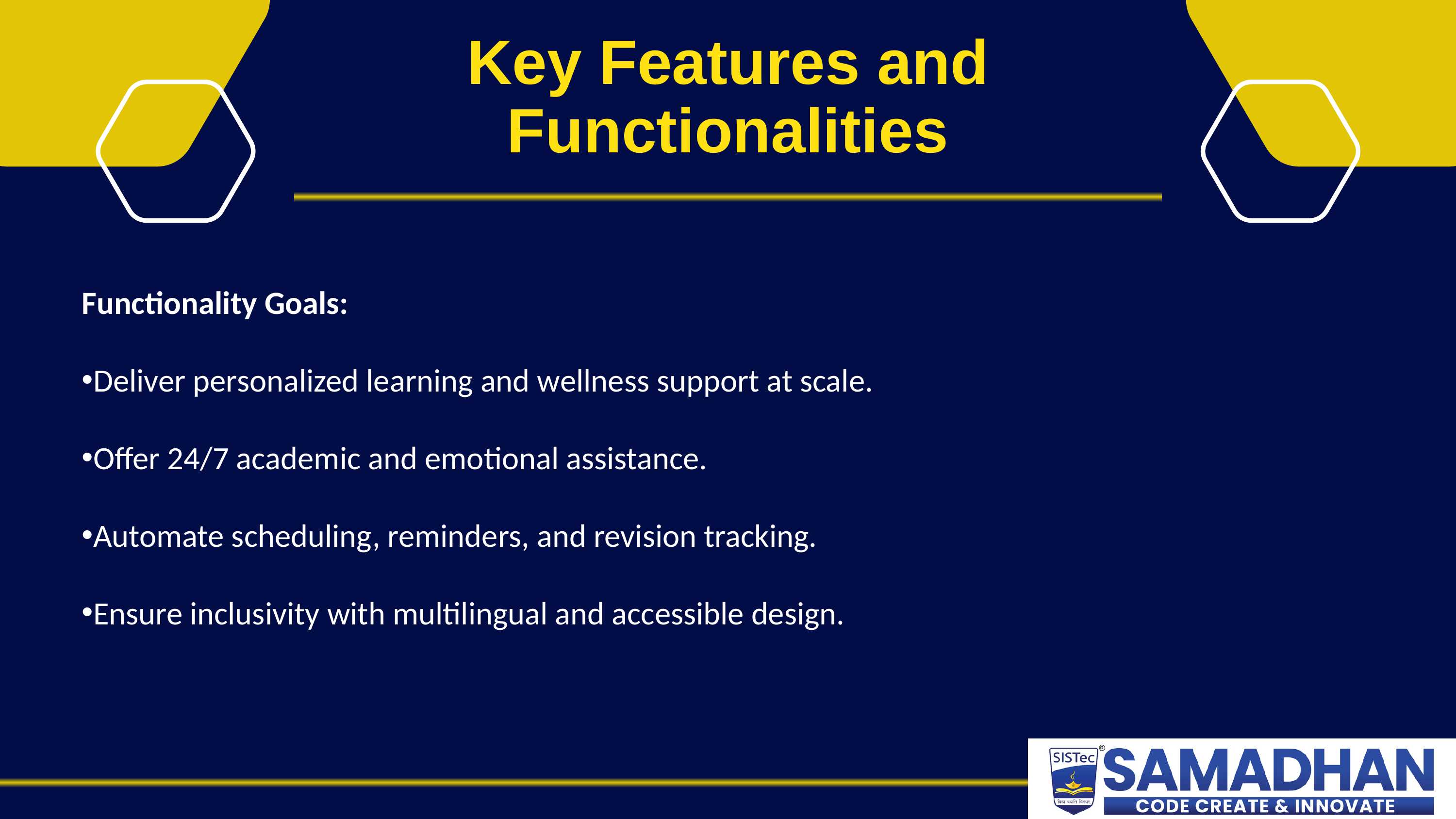

Key Features and Functionalities

Functionality Goals:

Deliver personalized learning and wellness support at scale.

Offer 24/7 academic and emotional assistance.

Automate scheduling, reminders, and revision tracking.

Ensure inclusivity with multilingual and accessible design.